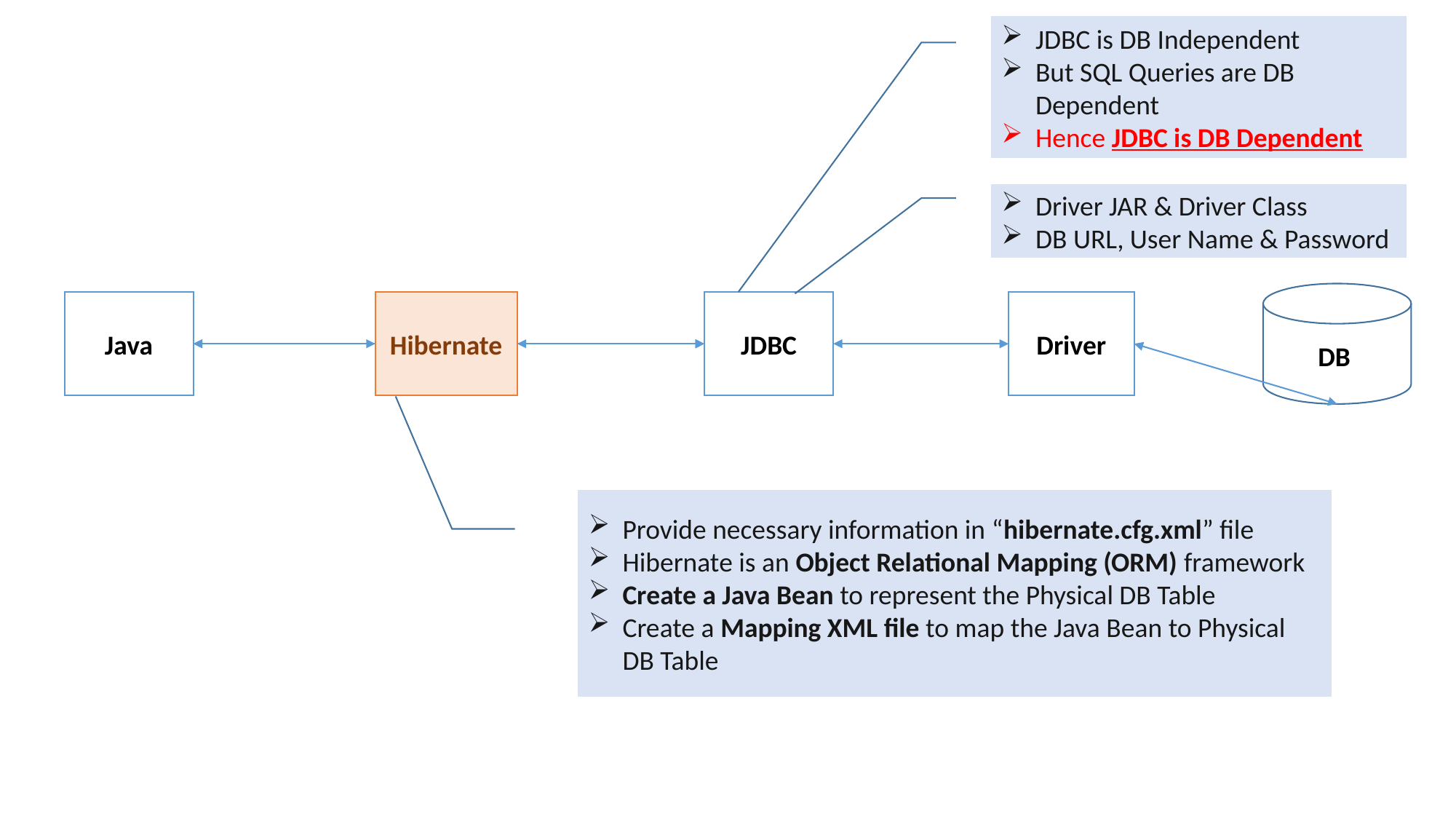

JDBC is DB Independent
But SQL Queries are DB Dependent
Hence JDBC is DB Dependent
Driver JAR & Driver Class
DB URL, User Name & Password

Java
Hibernate
JDBC
Driver
DB
Provide necessary information in “hibernate.cfg.xml” file
Hibernate is an Object Relational Mapping (ORM) framework
Create a Java Bean to represent the Physical DB Table
Create a Mapping XML file to map the Java Bean to Physical DB Table